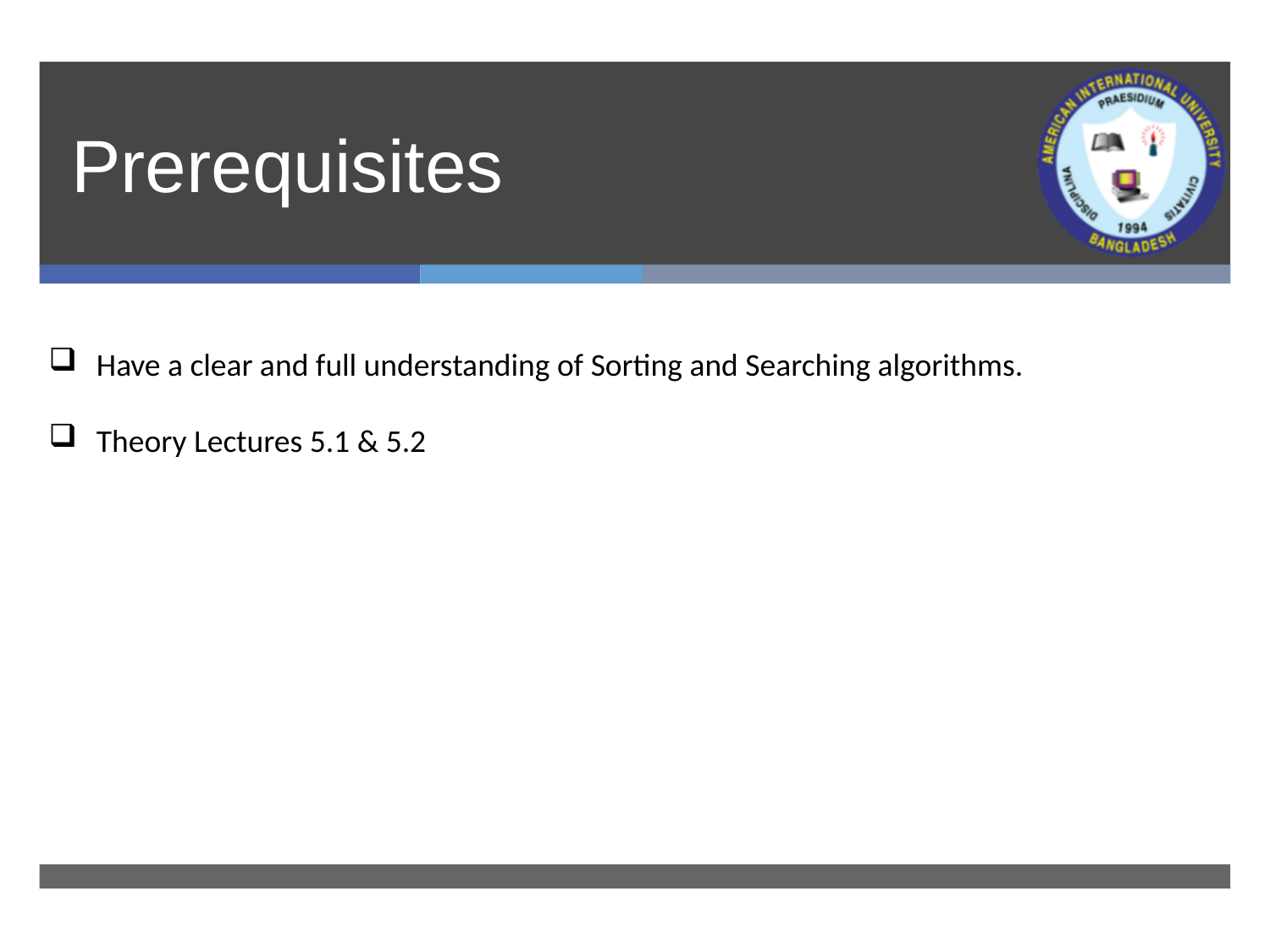

# Prerequisites
Have a clear and full understanding of Sorting and Searching algorithms.

Theory Lectures 5.1 & 5.2